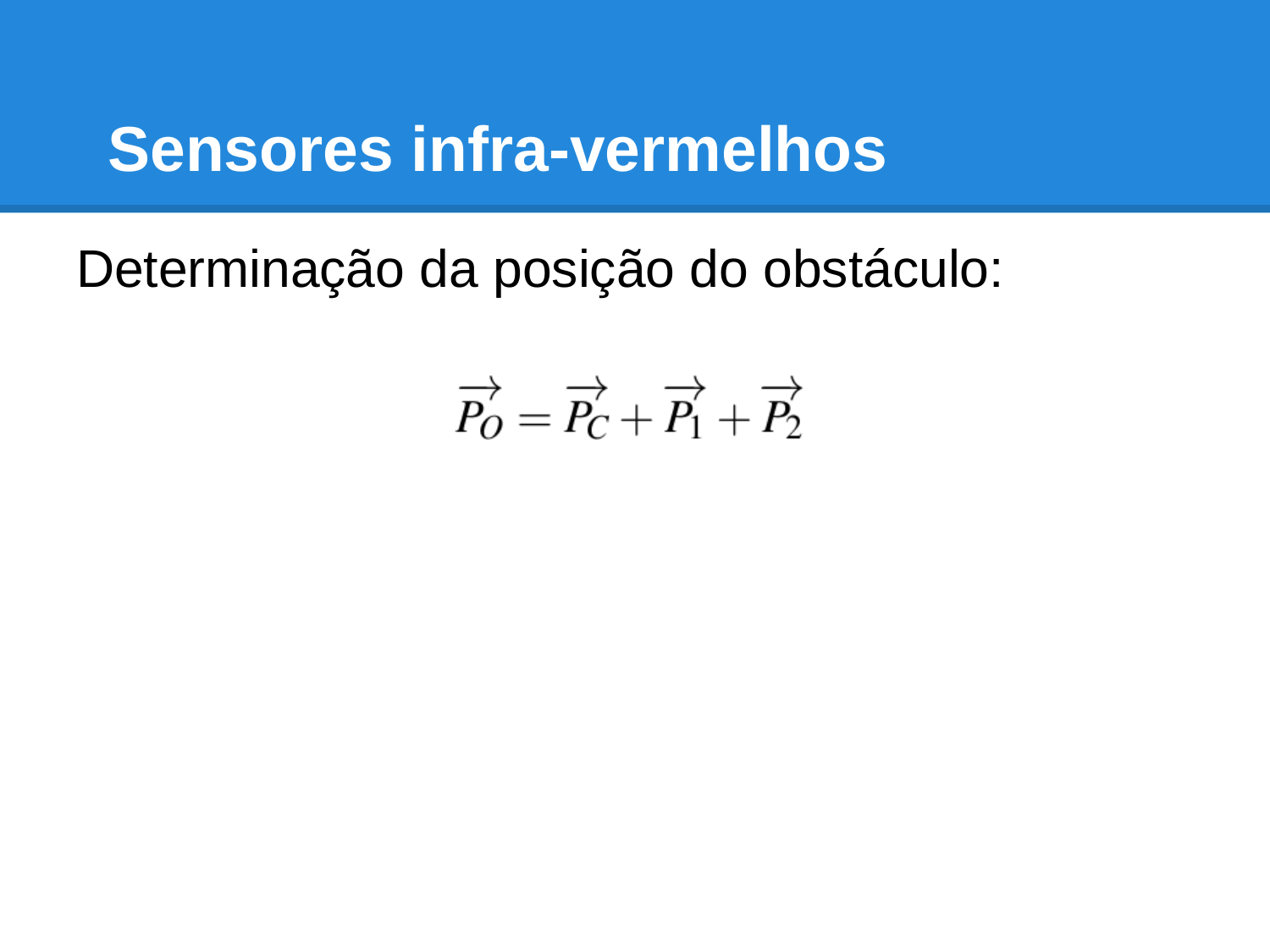

# Sensores infra-vermelhos
Determinação da posição do obstáculo: